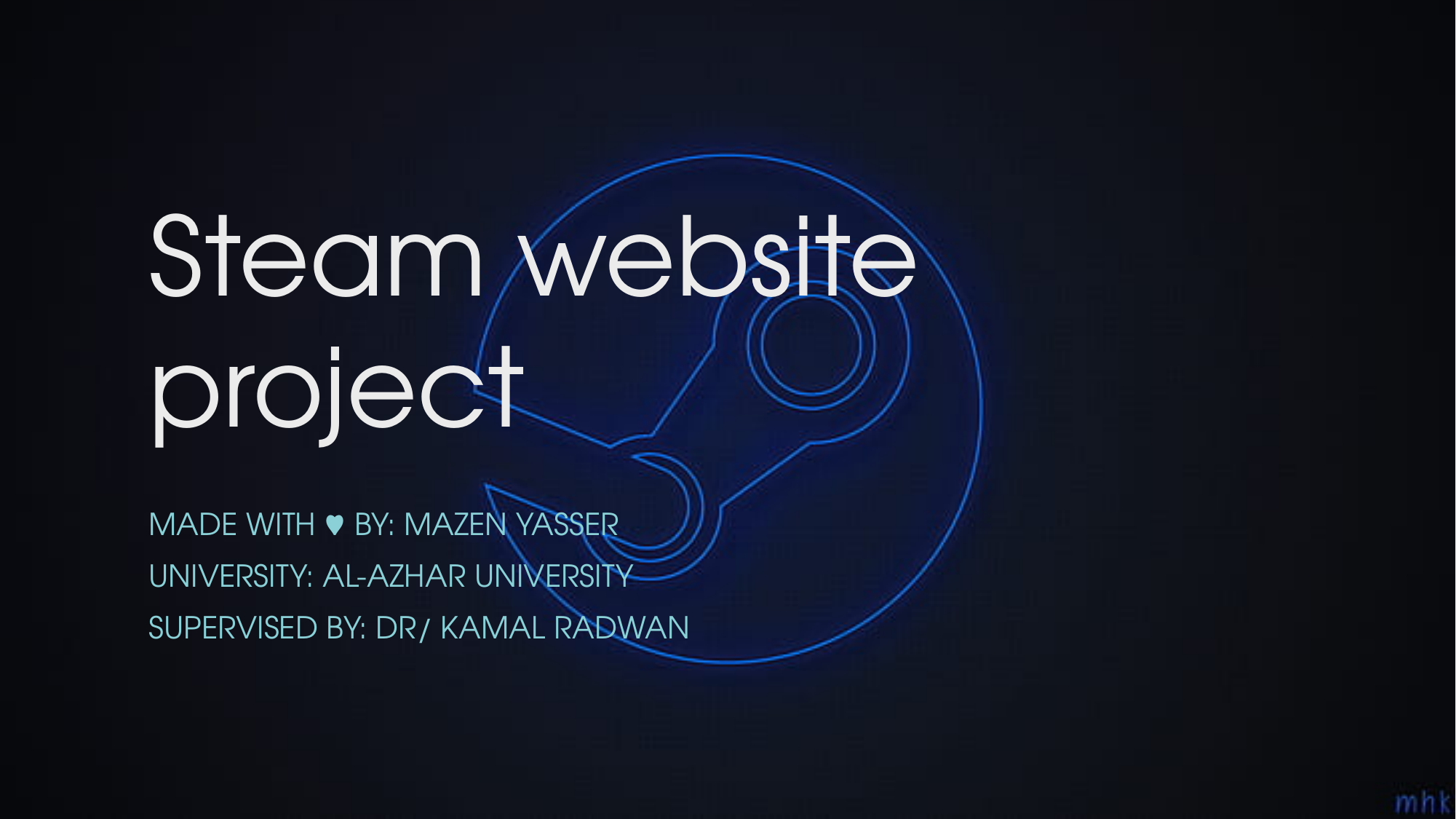

# Steam website project
Made with ♥ by: Mazen Yasser
University: Al-azhar university
Supervised by: Dr/ Kamal radwan